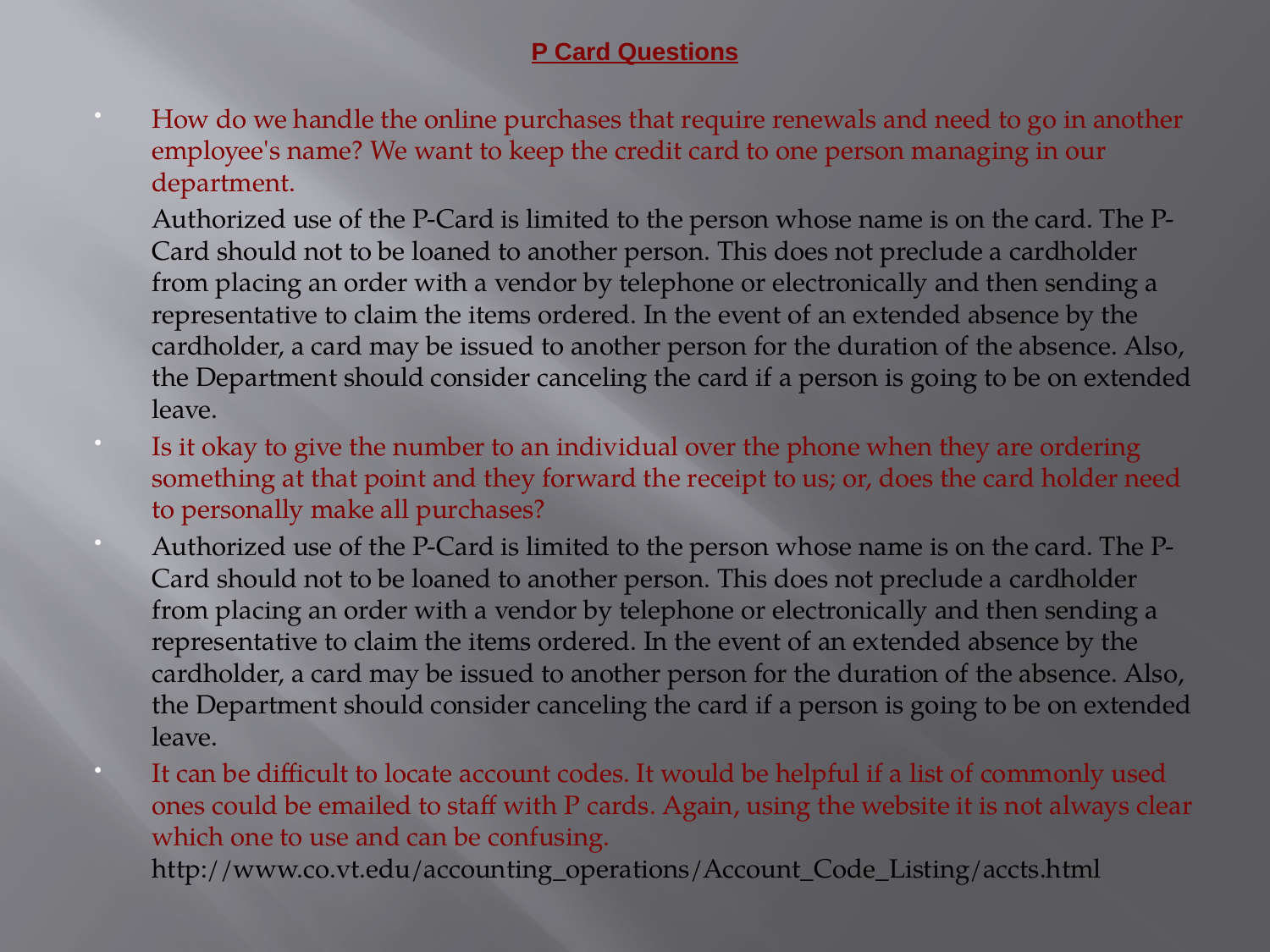

# P Card Questions
How do we handle the online purchases that require renewals and need to go in another employee's name? We want to keep the credit card to one person managing in our department.
	Authorized use of the P-Card is limited to the person whose name is on the card. The P-Card should not to be loaned to another person. This does not preclude a cardholder from placing an order with a vendor by telephone or electronically and then sending a representative to claim the items ordered. In the event of an extended absence by the cardholder, a card may be issued to another person for the duration of the absence. Also, the Department should consider canceling the card if a person is going to be on extended leave.
Is it okay to give the number to an individual over the phone when they are ordering something at that point and they forward the receipt to us; or, does the card holder need to personally make all purchases?
Authorized use of the P-Card is limited to the person whose name is on the card. The P-Card should not to be loaned to another person. This does not preclude a cardholder from placing an order with a vendor by telephone or electronically and then sending a representative to claim the items ordered. In the event of an extended absence by the cardholder, a card may be issued to another person for the duration of the absence. Also, the Department should consider canceling the card if a person is going to be on extended leave.
It can be difficult to locate account codes. It would be helpful if a list of commonly used ones could be emailed to staff with P cards. Again, using the website it is not always clear which one to use and can be confusing.   http://www.co.vt.edu/accounting_operations/Account_Code_Listing/accts.html